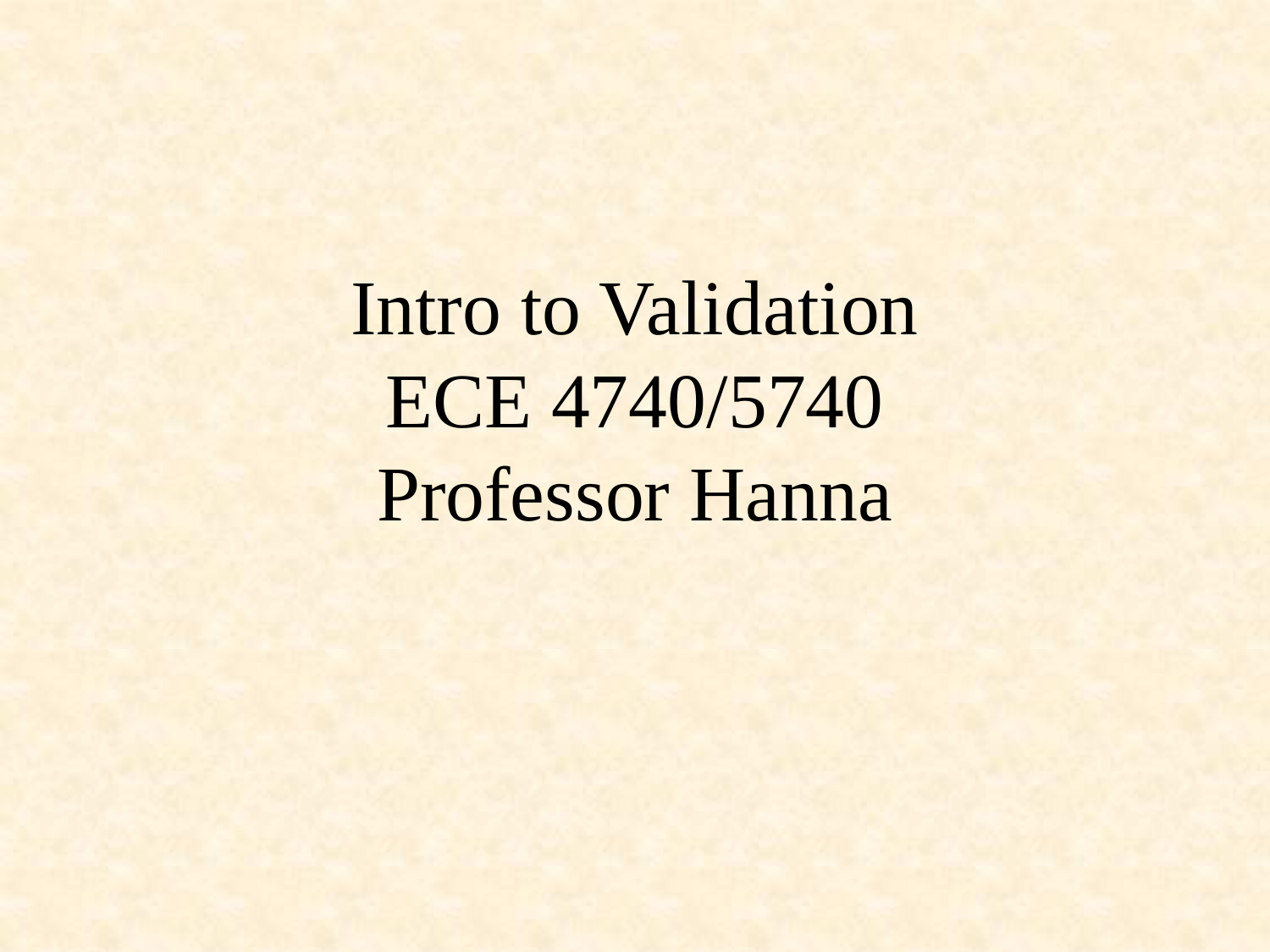

# Intro to Validation ECE 4740/5740 Professor Hanna